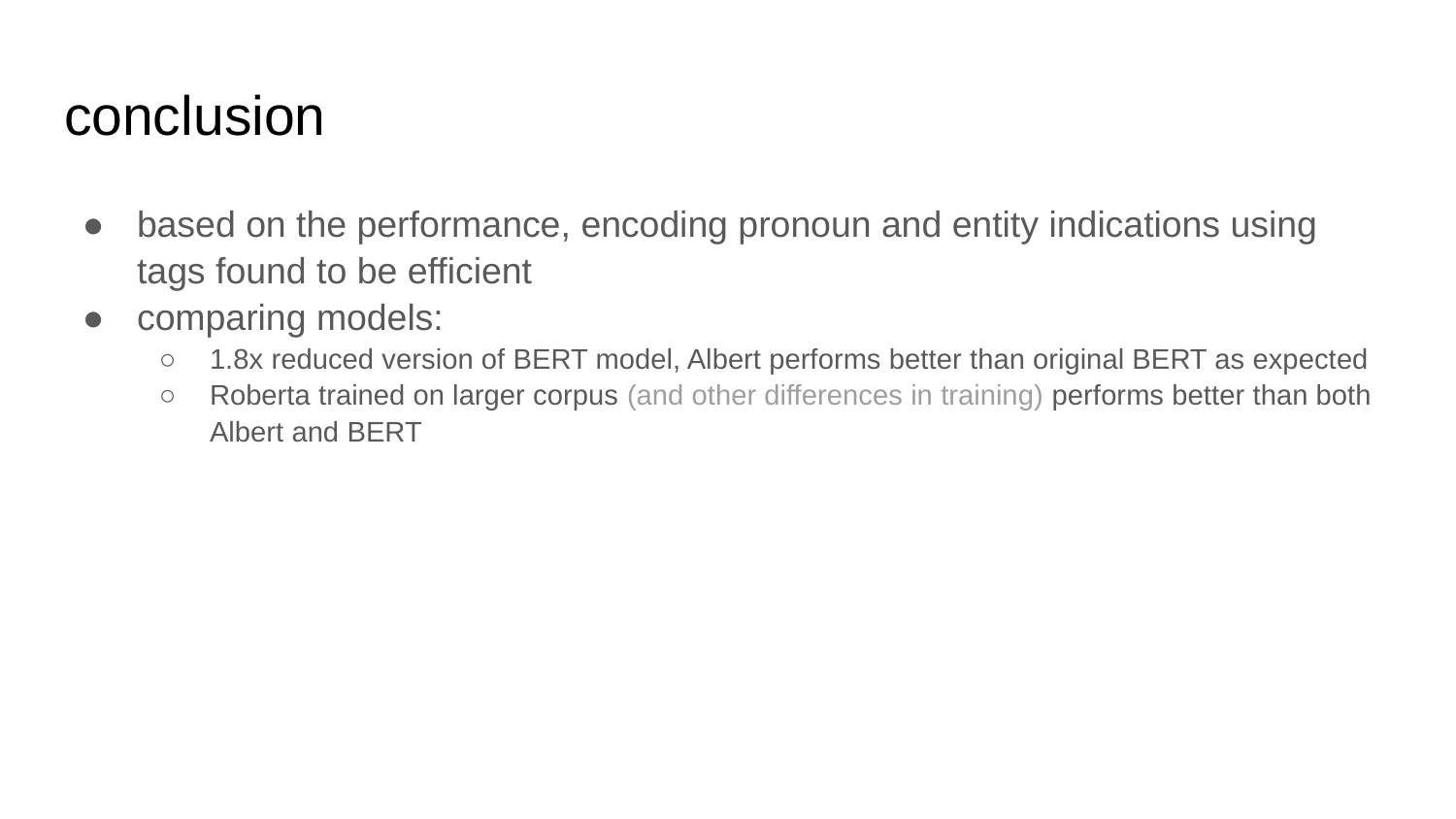

# conclusion
based on the performance, encoding pronoun and entity indications using tags found to be efficient
comparing models:
1.8x reduced version of BERT model, Albert performs better than original BERT as expected
Roberta trained on larger corpus (and other differences in training) performs better than both Albert and BERT